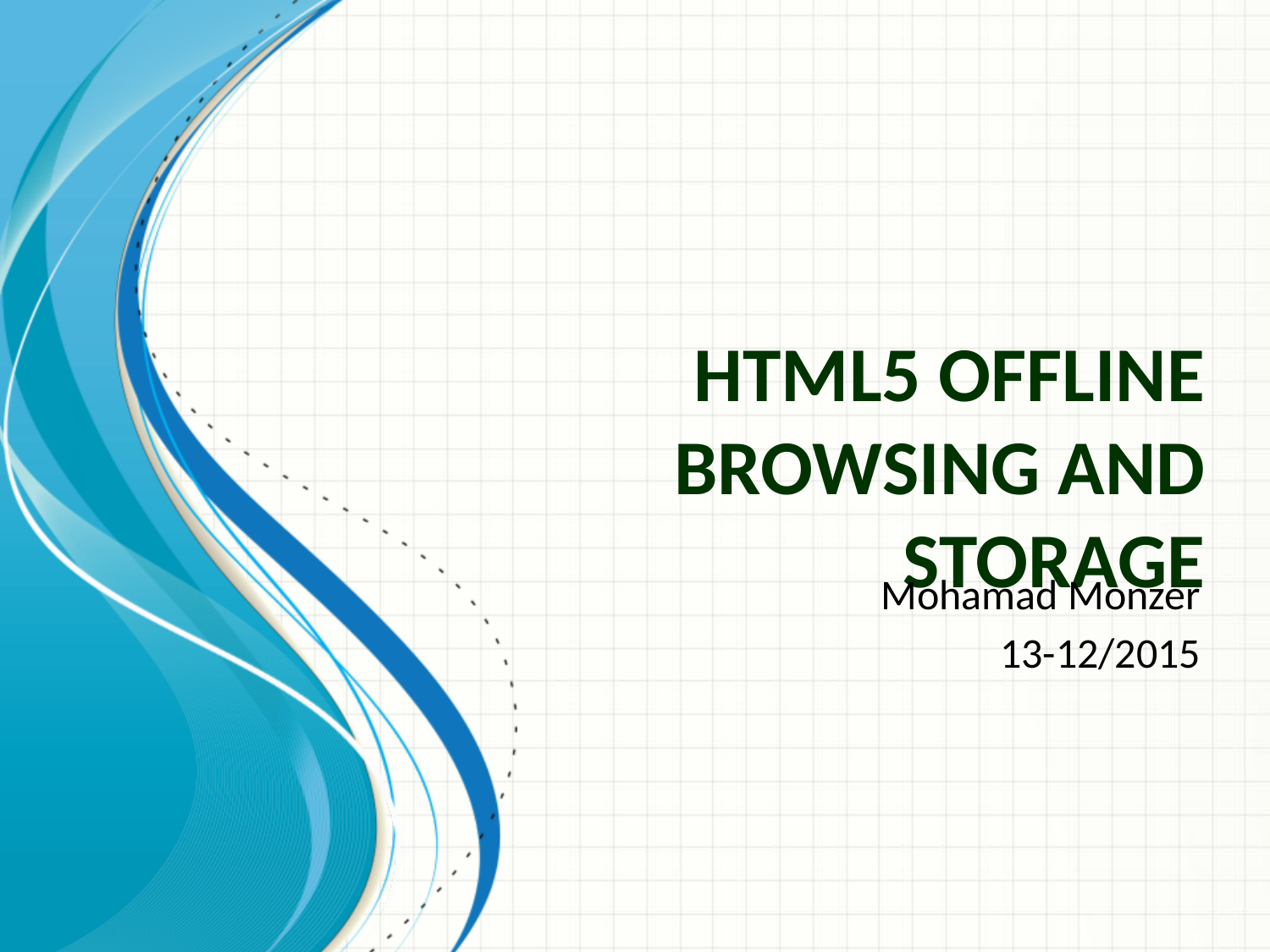

# HTML5 Offline browsing and Storage
Mohamad Monzer
13-12/2015